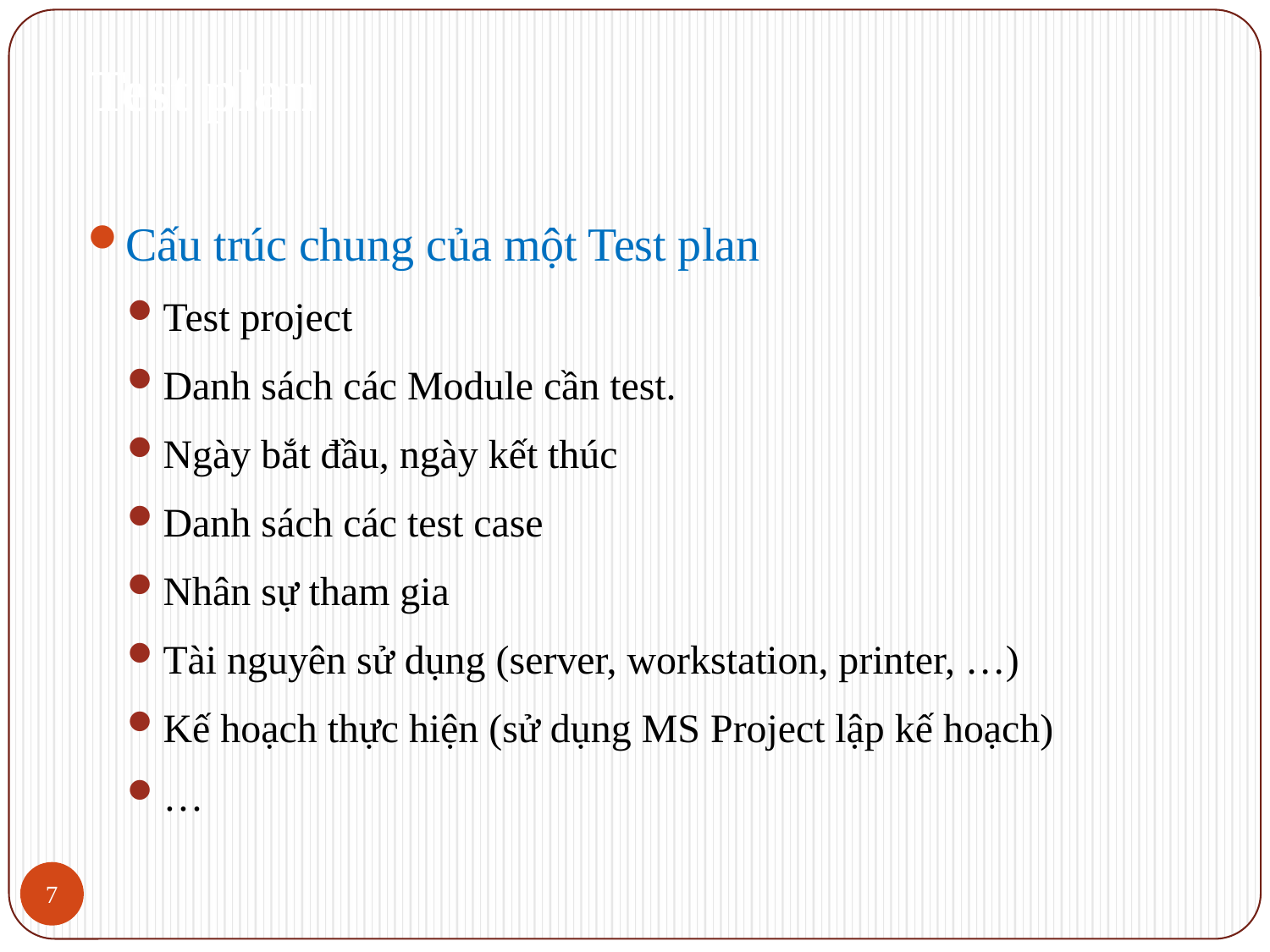

# Test plan
Cấu trúc chung của một Test plan
Test project
Danh sách các Module cần test.
Ngày bắt đầu, ngày kết thúc
Danh sách các test case
Nhân sự tham gia
Tài nguyên sử dụng (server, workstation, printer, …)
Kế hoạch thực hiện (sử dụng MS Project lập kế hoạch)
…

7